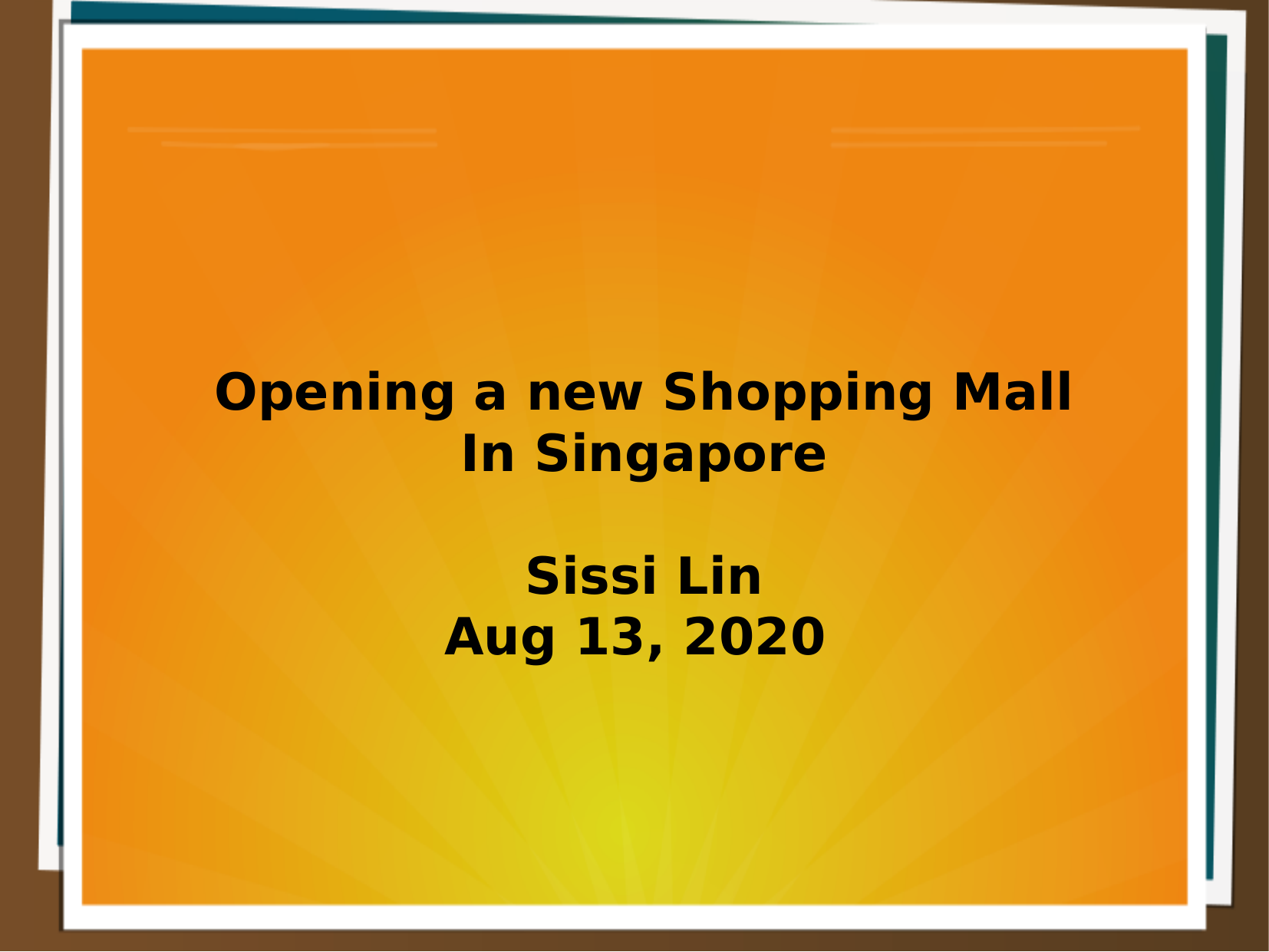

Opening a new Shopping Mall
In Singapore

Sissi Lin
Aug 13, 2020